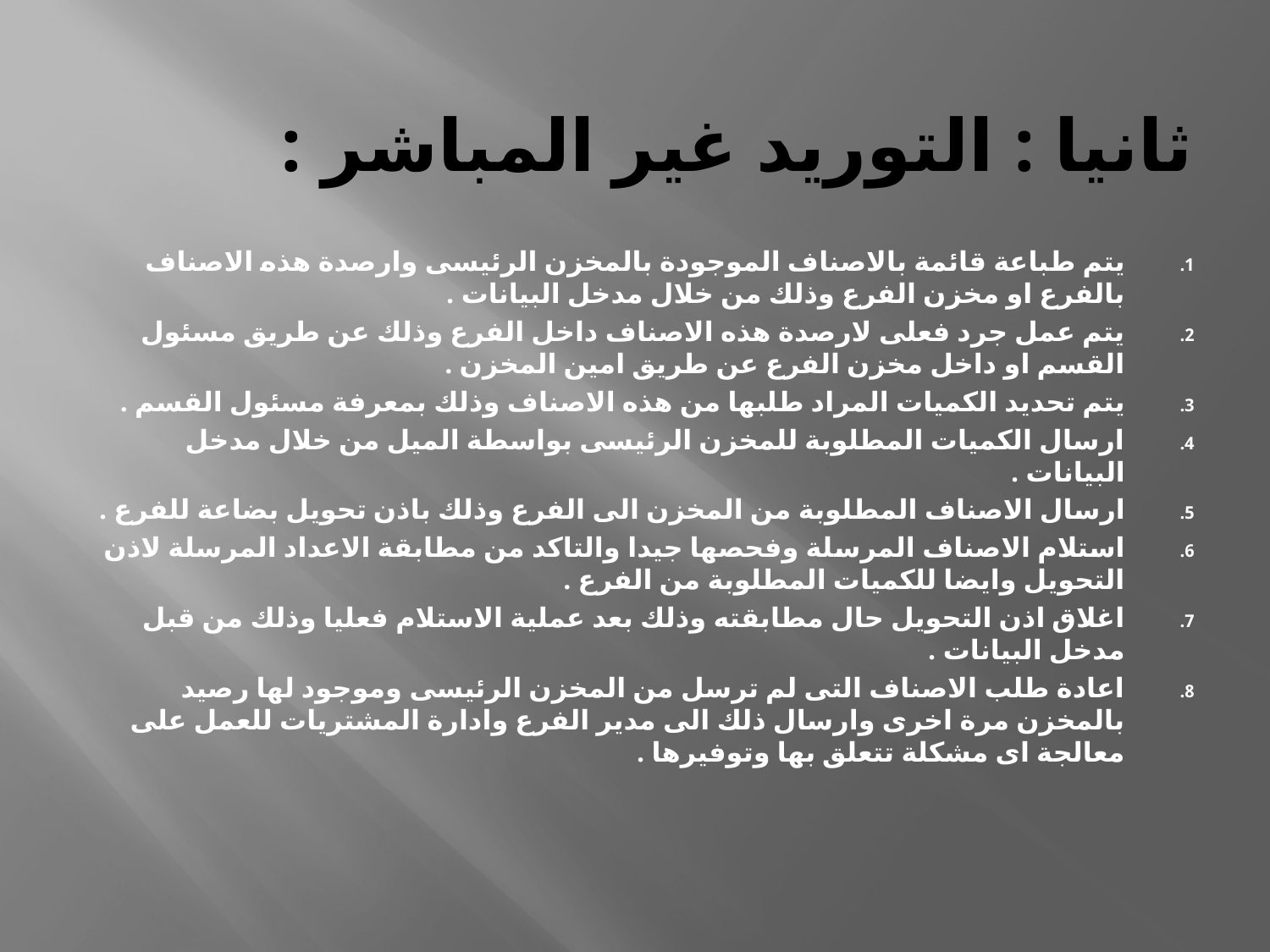

# ثانيا : التوريد غير المباشر :
يتم طباعة قائمة بالاصناف الموجودة بالمخزن الرئيسى وارصدة هذه الاصناف بالفرع او مخزن الفرع وذلك من خلال مدخل البيانات .
يتم عمل جرد فعلى لارصدة هذه الاصناف داخل الفرع وذلك عن طريق مسئول القسم او داخل مخزن الفرع عن طريق امين المخزن .
يتم تحديد الكميات المراد طلبها من هذه الاصناف وذلك بمعرفة مسئول القسم .
ارسال الكميات المطلوبة للمخزن الرئيسى بواسطة الميل من خلال مدخل البيانات .
ارسال الاصناف المطلوبة من المخزن الى الفرع وذلك باذن تحويل بضاعة للفرع .
استلام الاصناف المرسلة وفحصها جيدا والتاكد من مطابقة الاعداد المرسلة لاذن التحويل وايضا للكميات المطلوبة من الفرع .
اغلاق اذن التحويل حال مطابقته وذلك بعد عملية الاستلام فعليا وذلك من قبل مدخل البيانات .
اعادة طلب الاصناف التى لم ترسل من المخزن الرئيسى وموجود لها رصيد بالمخزن مرة اخرى وارسال ذلك الى مدير الفرع وادارة المشتريات للعمل على معالجة اى مشكلة تتعلق بها وتوفيرها .